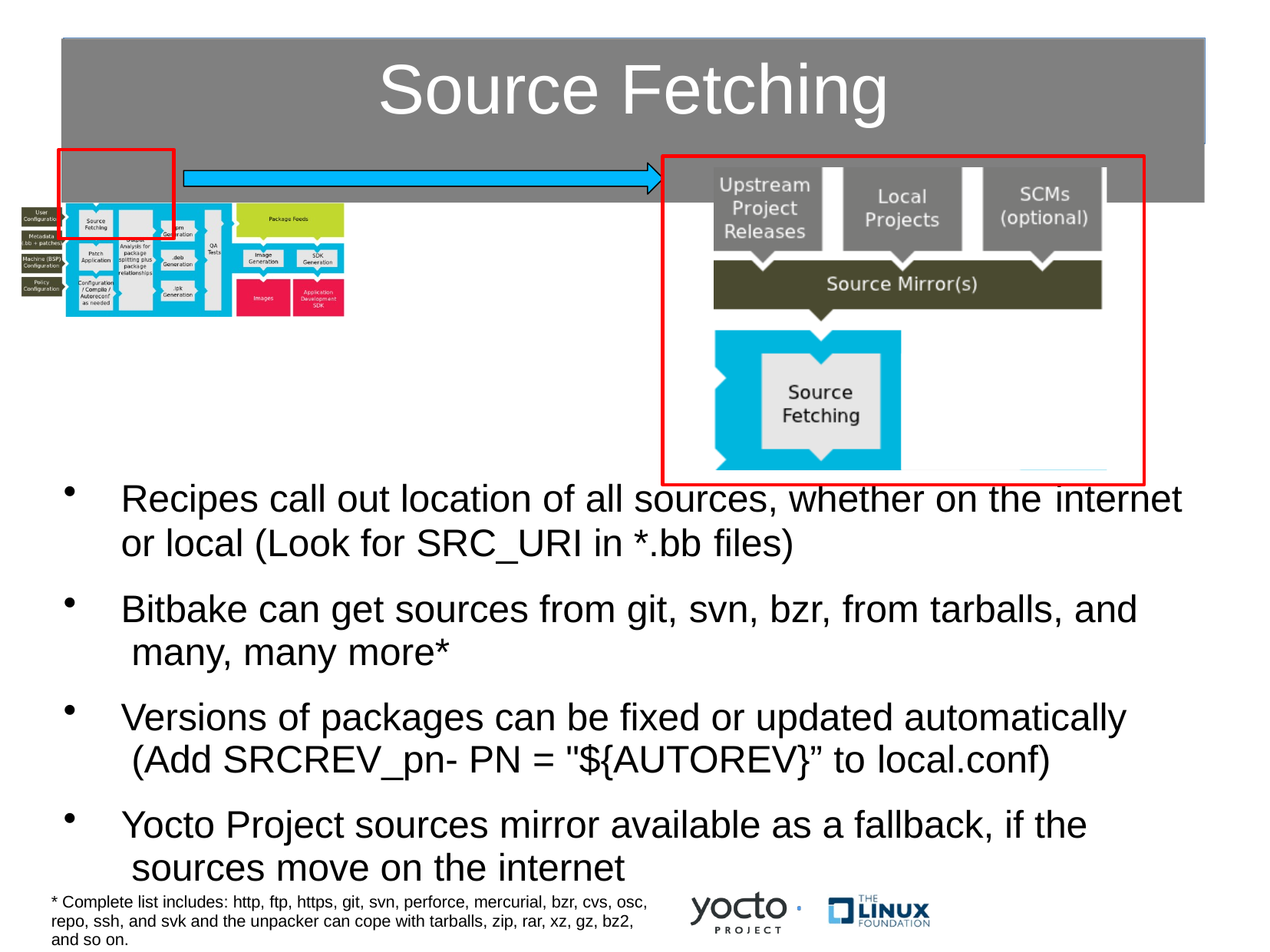

# Source Fetching

Recipes call out location of all sources, whether on the internet
or local (Look for SRC_URI in *.bb files)
Bitbake can get sources from git, svn, bzr, from tarballs, and  many, many more*
Versions of packages can be fixed or updated automatically  (Add SRCREV_pn- PN = "${AUTOREV}” to local.conf)
Yocto Project sources mirror available as a fallback, if the  sources move on the internet
* Complete list includes: http, ftp, https, git, svn, perforce, mercurial, bzr, cvs, osc,  repo, ssh, and svk and the unpacker can cope with tarballs, zip, rar, xz, gz, bz2,  and so on.